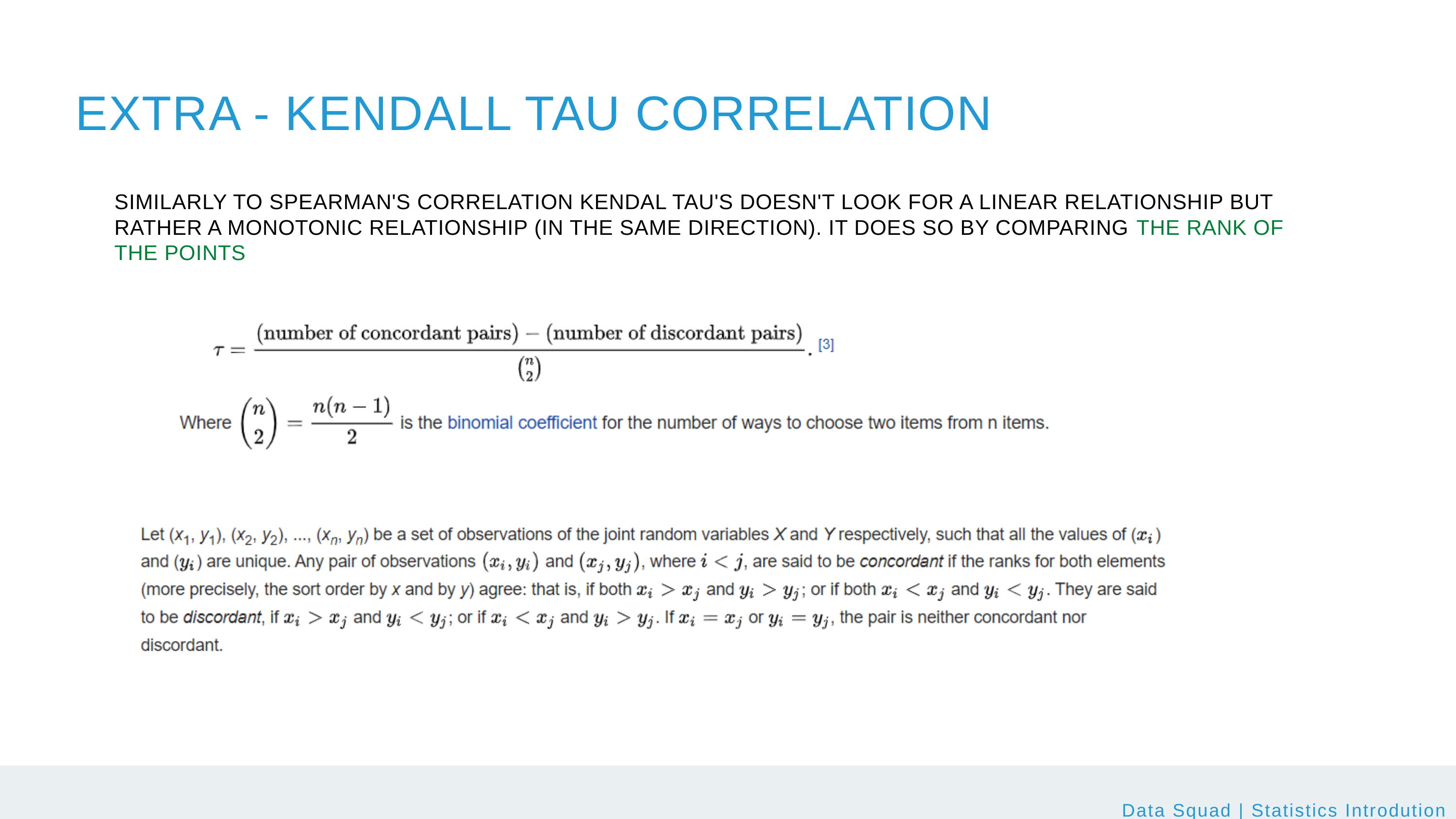

EXTRA - KENDALL TAU CORRELATION
SIMILARLY TO SPEARMAN'S CORRELATION KENDAL TAU'S DOESN'T LOOK FOR A LINEAR RELATIONSHIP BUT RATHER A MONOTONIC RELATIONSHIP (IN THE SAME DIRECTION). IT DOES SO BY COMPARING THE RANK OF THE POINTS

Data Squad | Statistics Introdution

Data Squad | Statistics Introdution